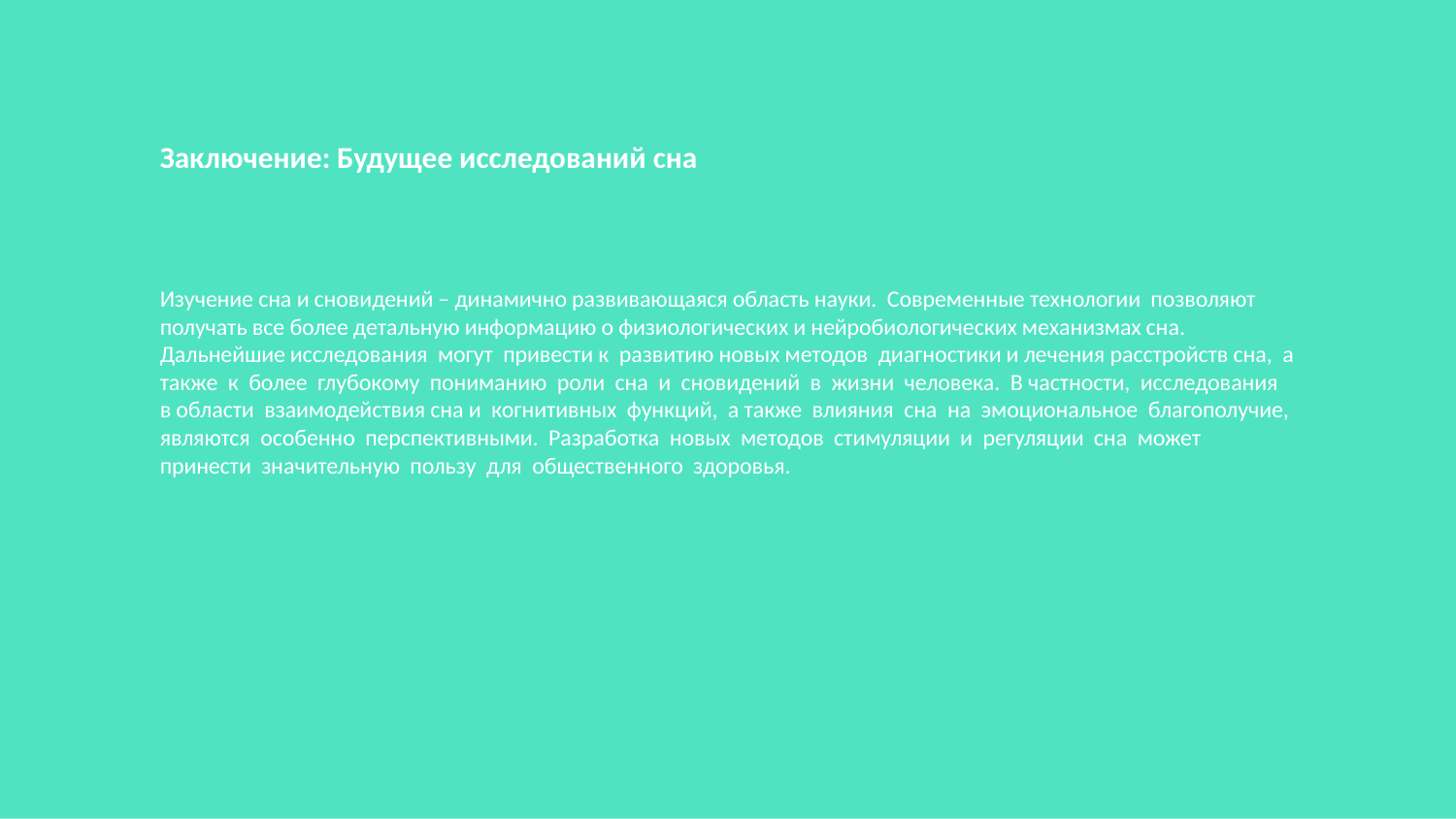

Заключение: Будущее исследований сна
Изучение сна и сновидений – динамично развивающаяся область науки.  Современные технологии  позволяют  получать все более детальную информацию о физиологических и нейробиологических механизмах сна.  Дальнейшие исследования  могут  привести к  развитию новых методов  диагностики и лечения расстройств сна,  а также  к  более  глубокому  пониманию  роли  сна  и  сновидений  в  жизни  человека.  В частности,  исследования  в области  взаимодействия сна и  когнитивных  функций,  а также  влияния  сна  на  эмоциональное  благополучие,  являются  особенно  перспективными.  Разработка  новых  методов  стимуляции  и  регуляции  сна  может  принести  значительную  пользу  для  общественного  здоровья.